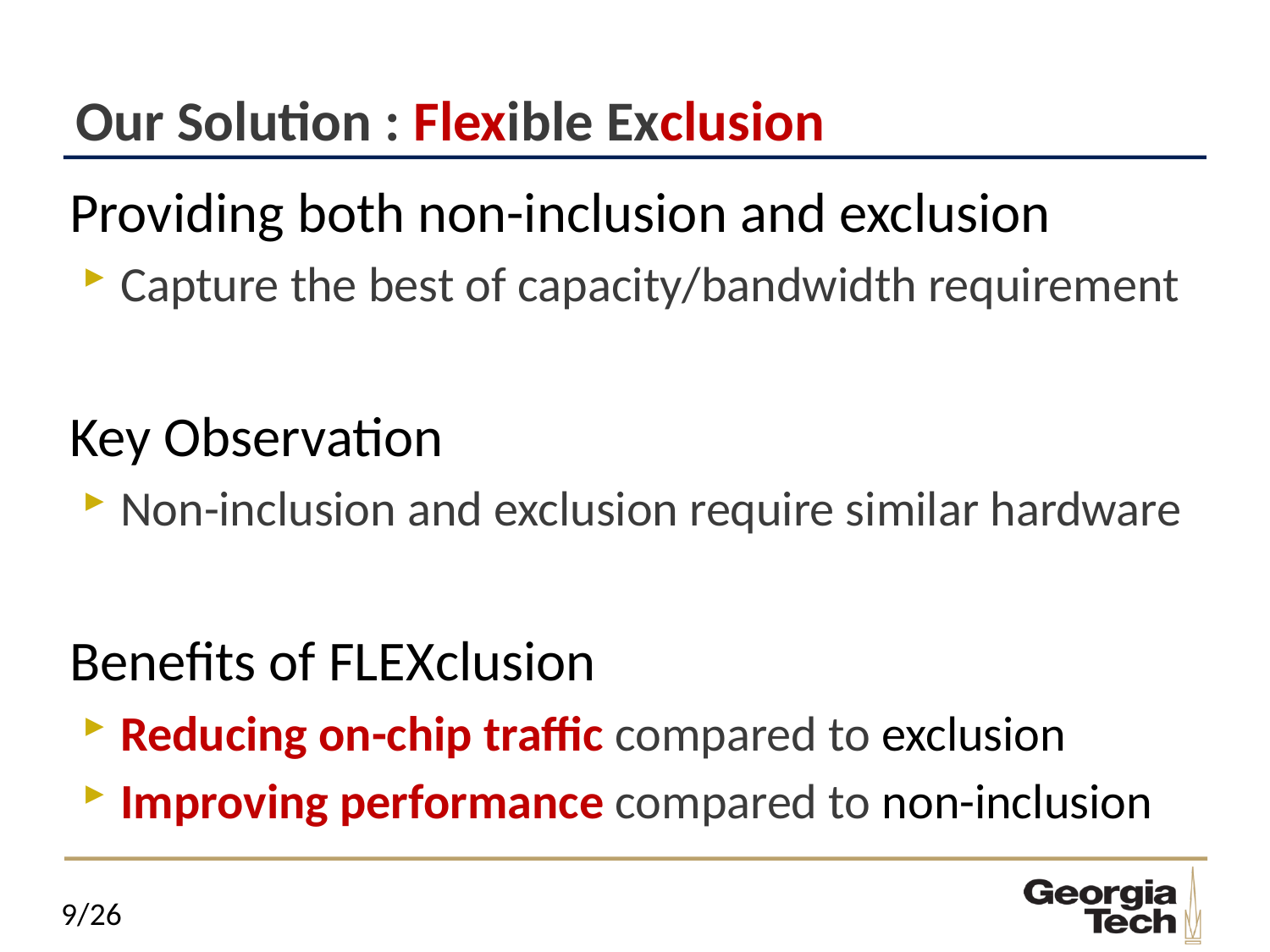

# Our Solution : Flexible Exclusion
Providing both non-inclusion and exclusion
Capture the best of capacity/bandwidth requirement

Key Observation
Non-inclusion and exclusion require similar hardware

Benefits of FLEXclusion
Reducing on-chip traffic compared to exclusion
Improving performance compared to non-inclusion